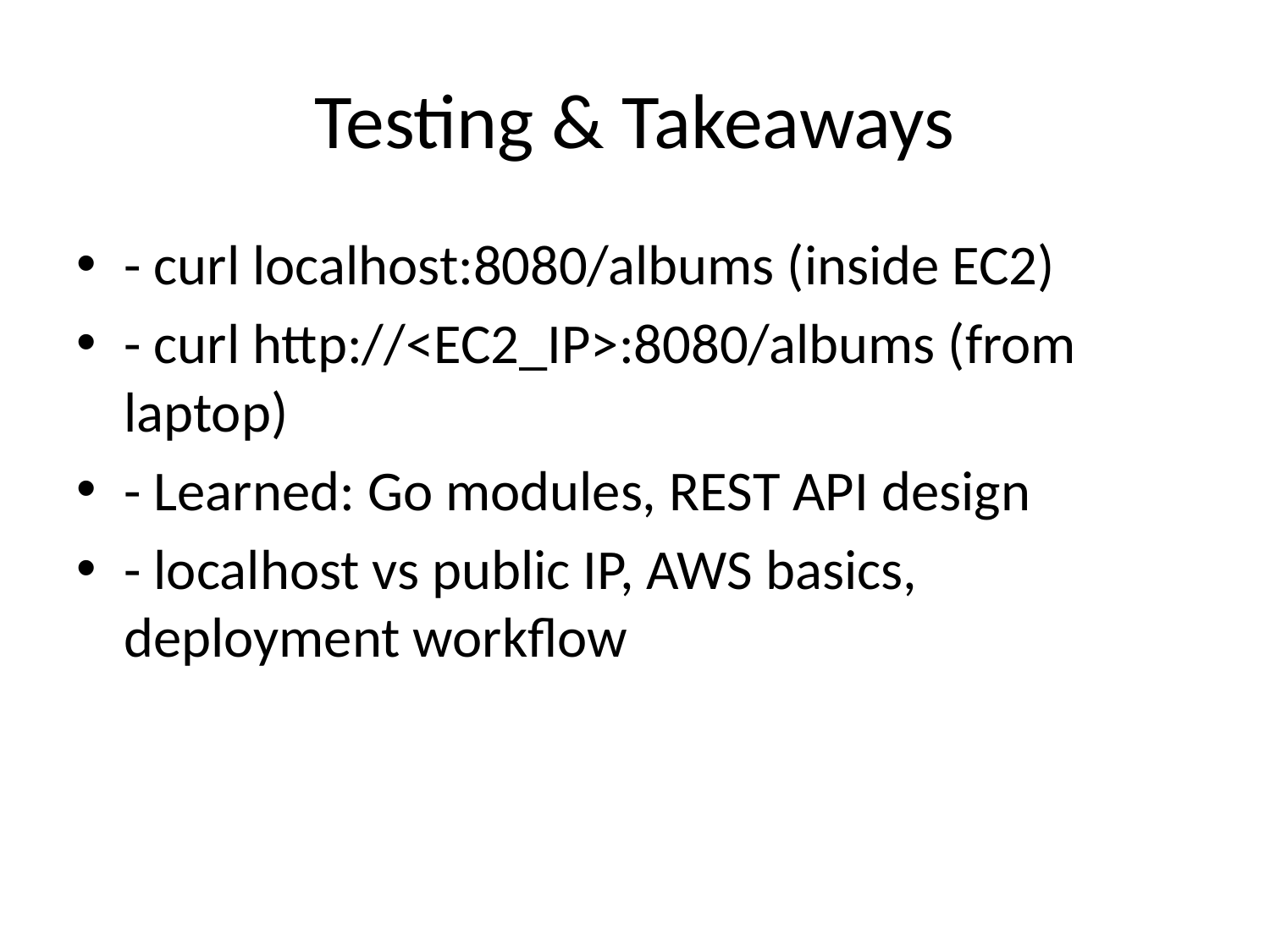

# Testing & Takeaways
- curl localhost:8080/albums (inside EC2)
- curl http://<EC2_IP>:8080/albums (from laptop)
- Learned: Go modules, REST API design
- localhost vs public IP, AWS basics, deployment workflow